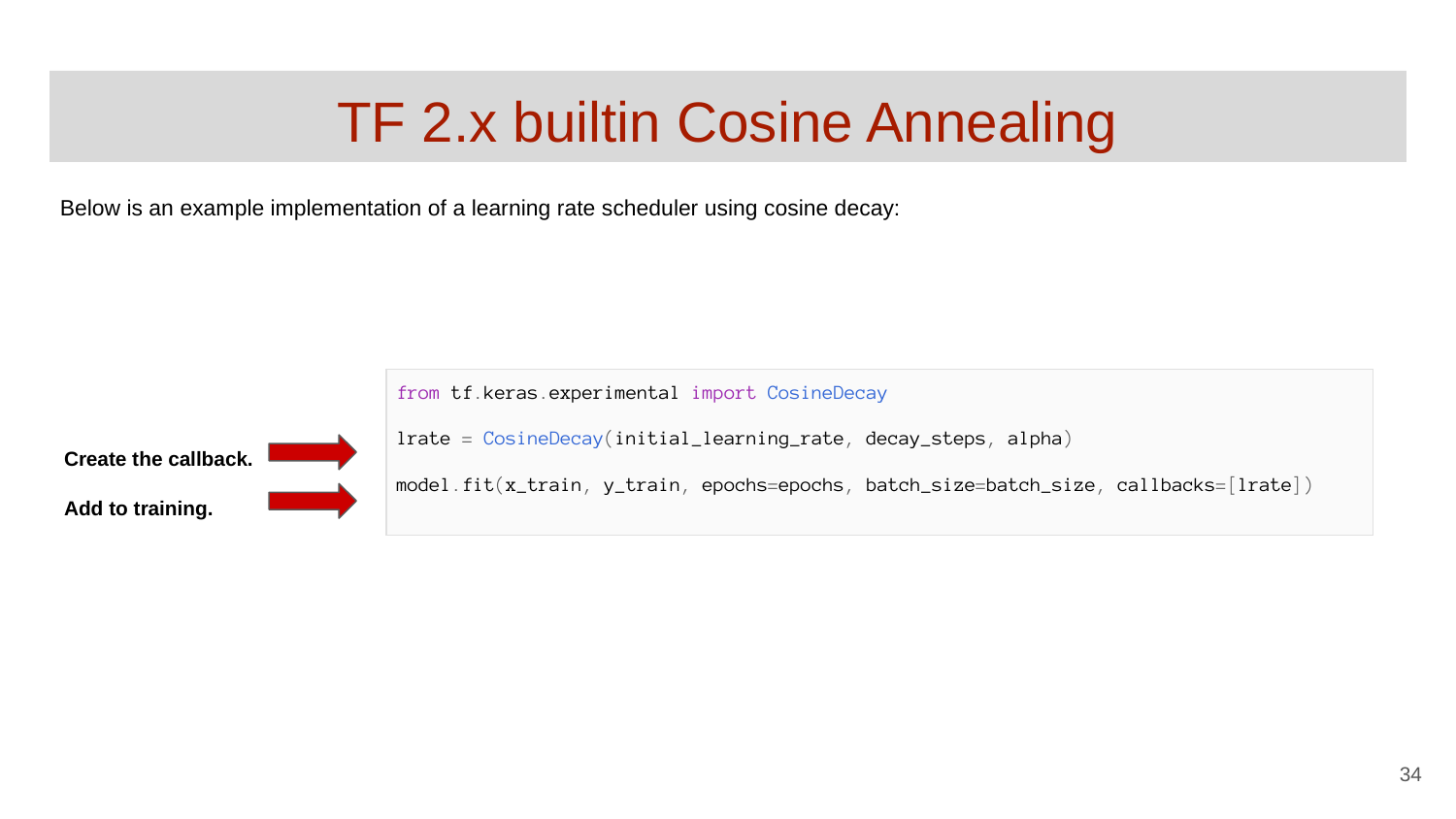

# TF 2.x builtin Cosine Annealing
Below is an example implementation of a learning rate scheduler using cosine decay:

| from tf.keras.experimental import CosineDecay lrate = CosineDecay(initial\_learning\_rate, decay\_steps, alpha) model.fit(x\_train, y\_train, epochs=epochs, batch\_size=batch\_size, callbacks=[lrate]) |
| --- |
Create the callback.

Add to training.

34